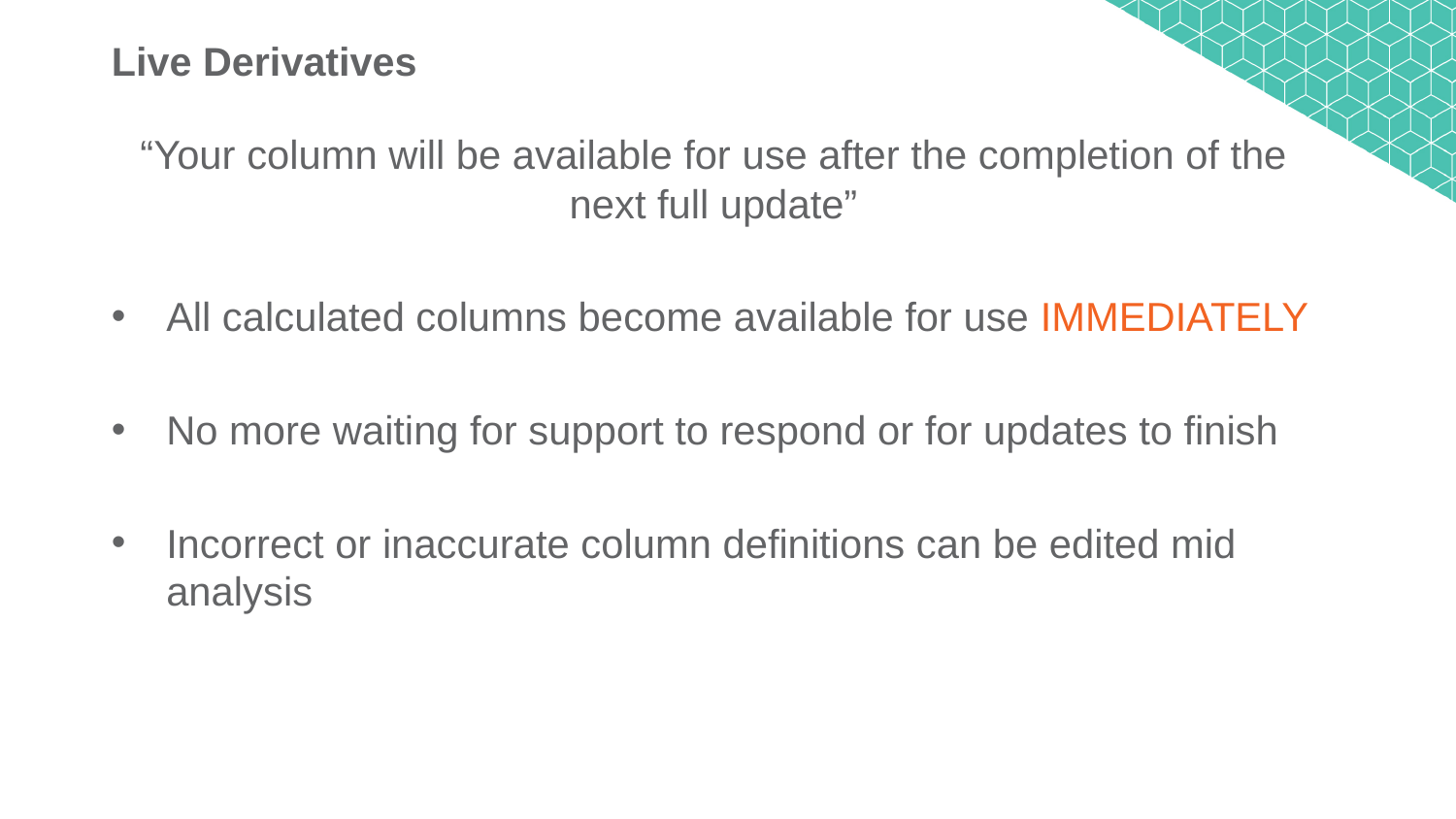

# Live Derivatives
“Your column will be available for use after the completion of the next full update”

All calculated columns become available for use IMMEDIATELY

No more waiting for support to respond or for updates to finish

Incorrect or inaccurate column definitions can be edited mid analysis